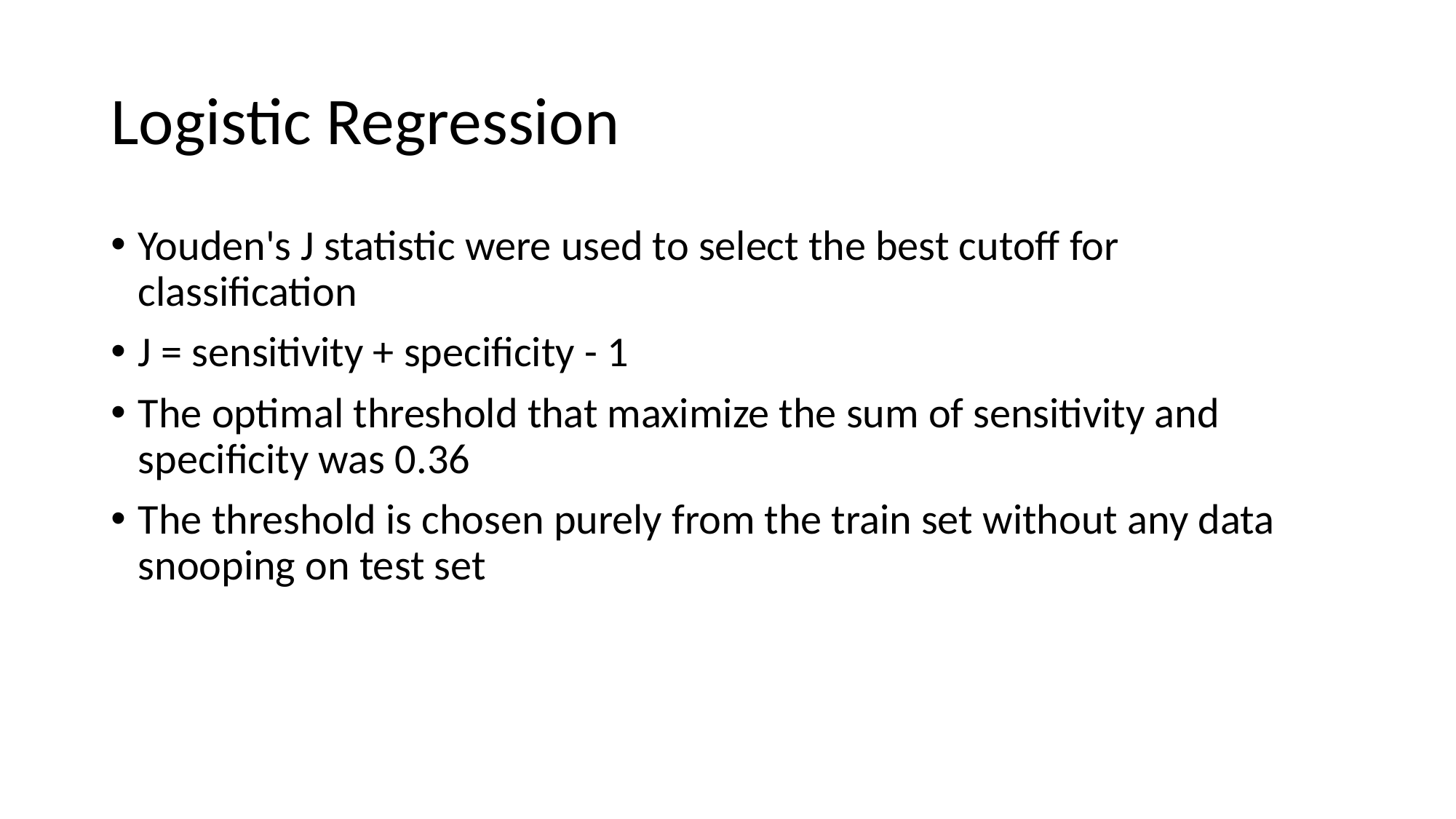

# Logistic Regression
Youden's J statistic were used to select the best cutoff for classification
J = sensitivity + specificity - 1
The optimal threshold that maximize the sum of sensitivity and specificity was 0.36
The threshold is chosen purely from the train set without any data snooping on test set